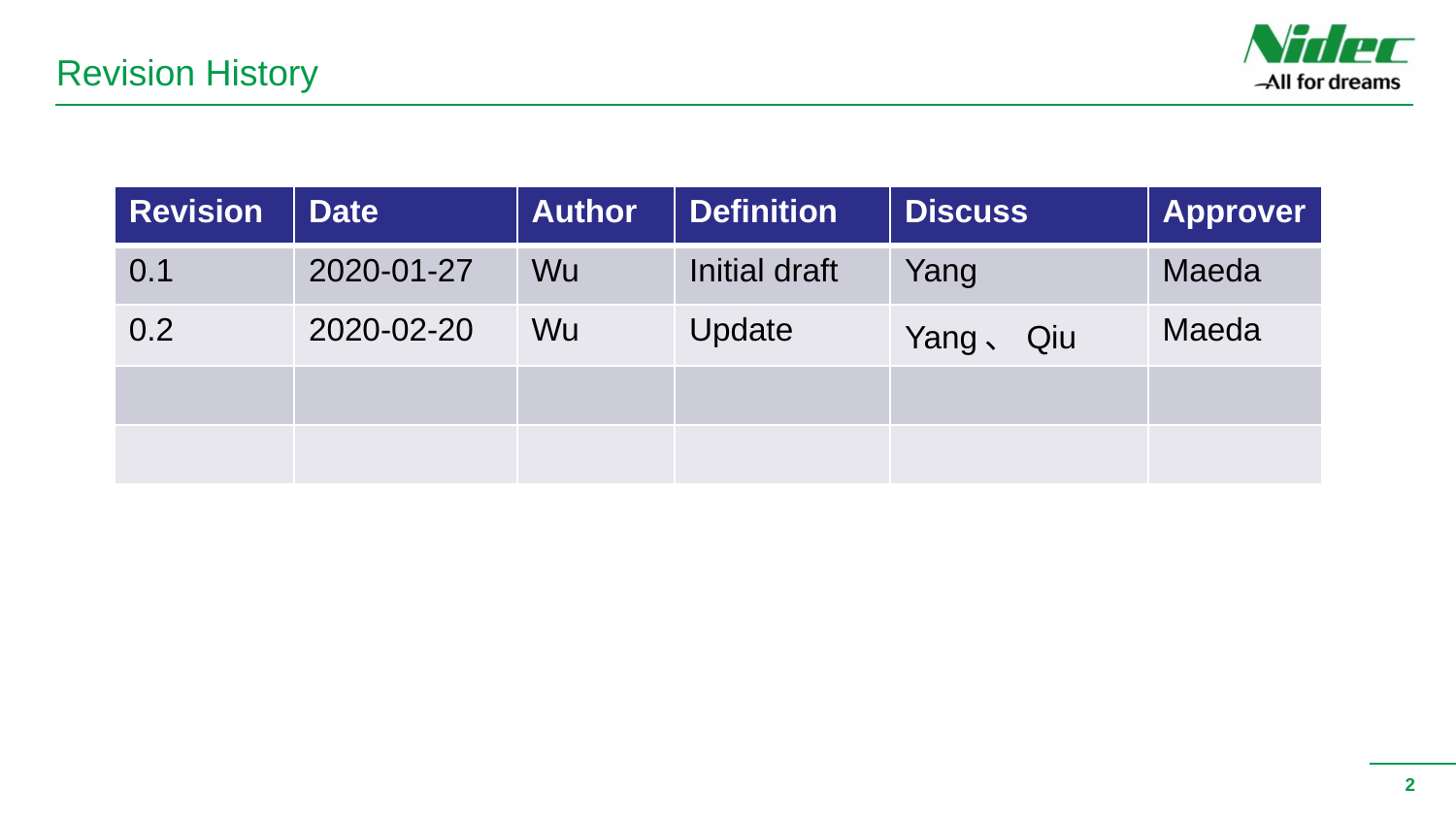

Revision History
| Revision | Date | Author | Definition | Discuss | Approver |
| --- | --- | --- | --- | --- | --- |
| 0.1 | 2020-01-27 | Wu | Initial draft | Yang | Maeda |
| 0.2 | 2020-02-20 | Wu | Update | Yang、Qiu | Maeda |
|  |  |  |  |  |  |
|  |  |  |  |  |  |